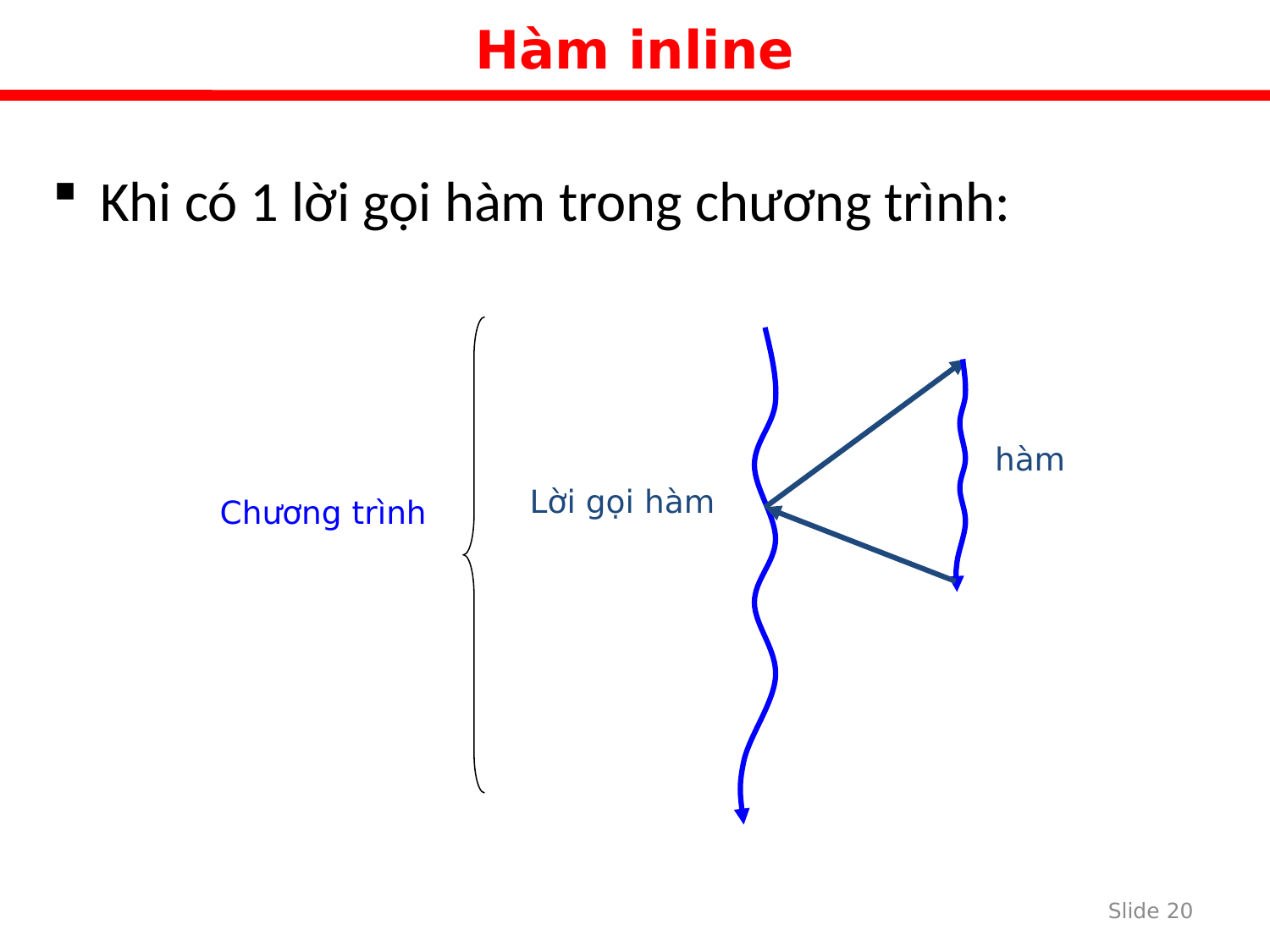

Hàm inline

Khi có 1 lời gọi hàm trong chương trình:

hàm
Lời gọi hàm
Chương trình

Slide 20